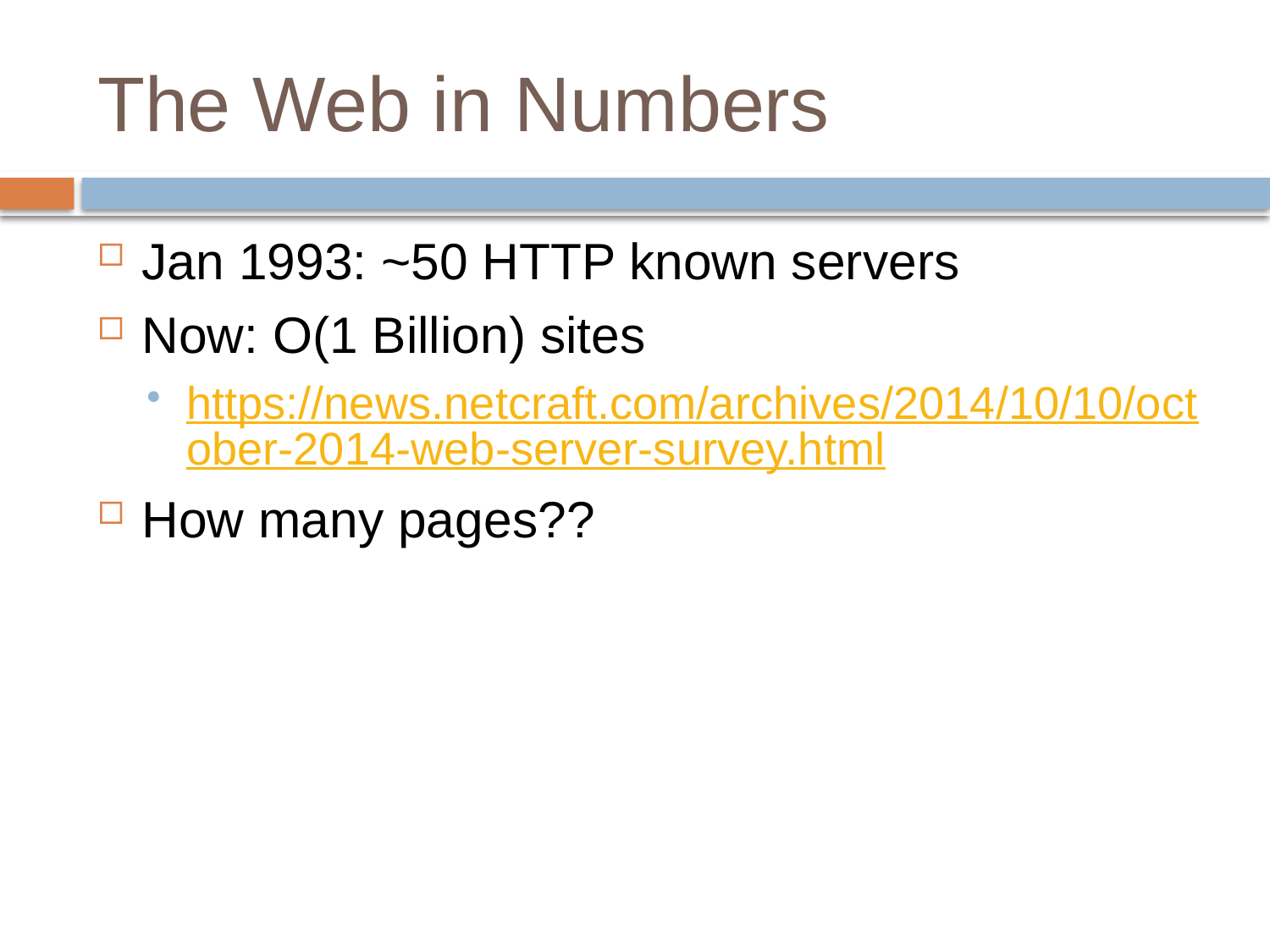

# The Web in Numbers
Jan 1993: ~50 HTTP known servers
Now: O(1 Billion) sites
https://news.netcraft.com/archives/2014/10/10/october-2014-web-server-survey.html
How many pages??